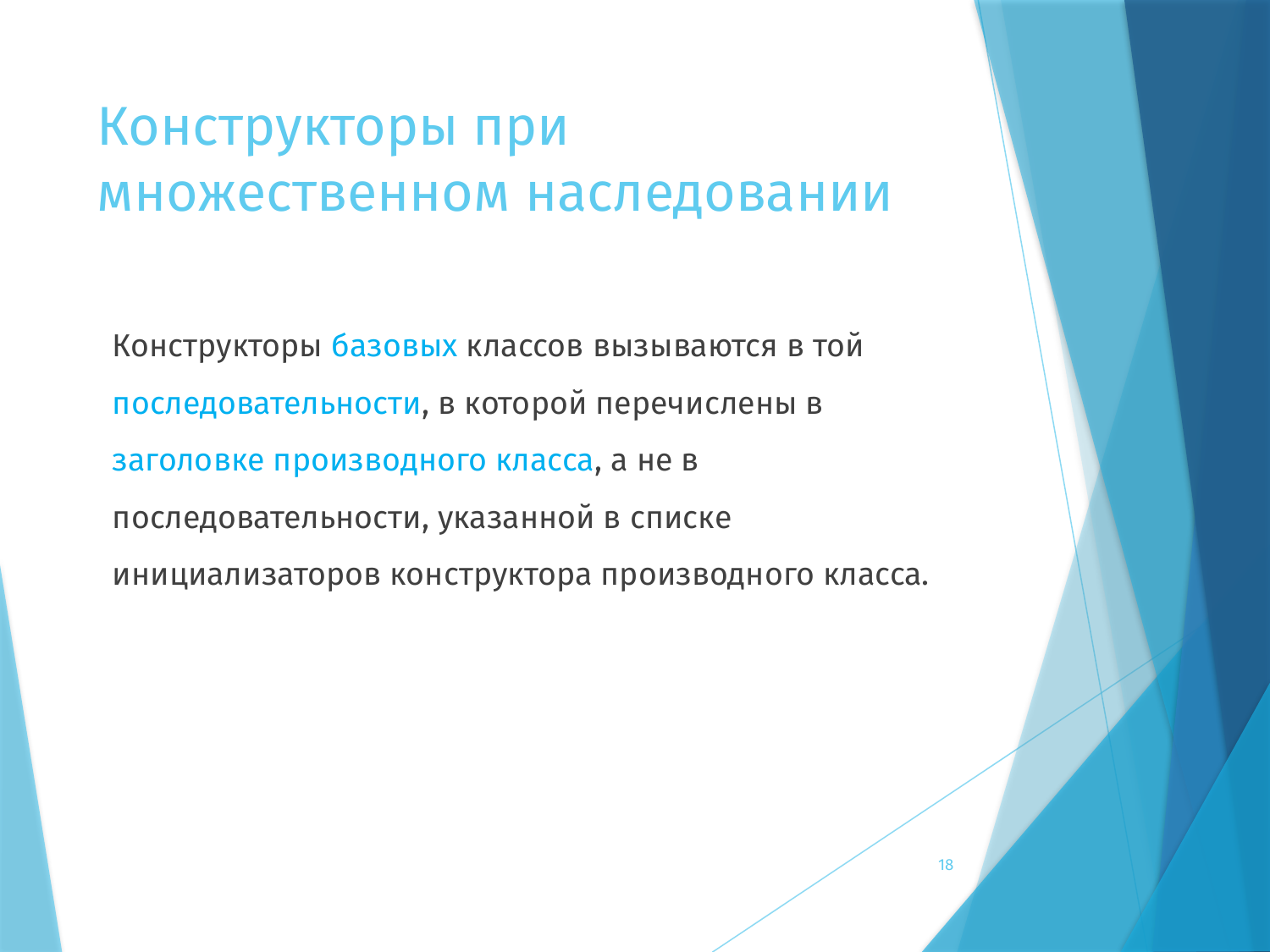

# Конструкторы при множественном наследовании
Конструкторы базовых классов вызываются в той последовательности, в которой перечислены в заголовке производного класса, а не в последовательности, указанной в списке инициализаторов конструктора производного класса.
18